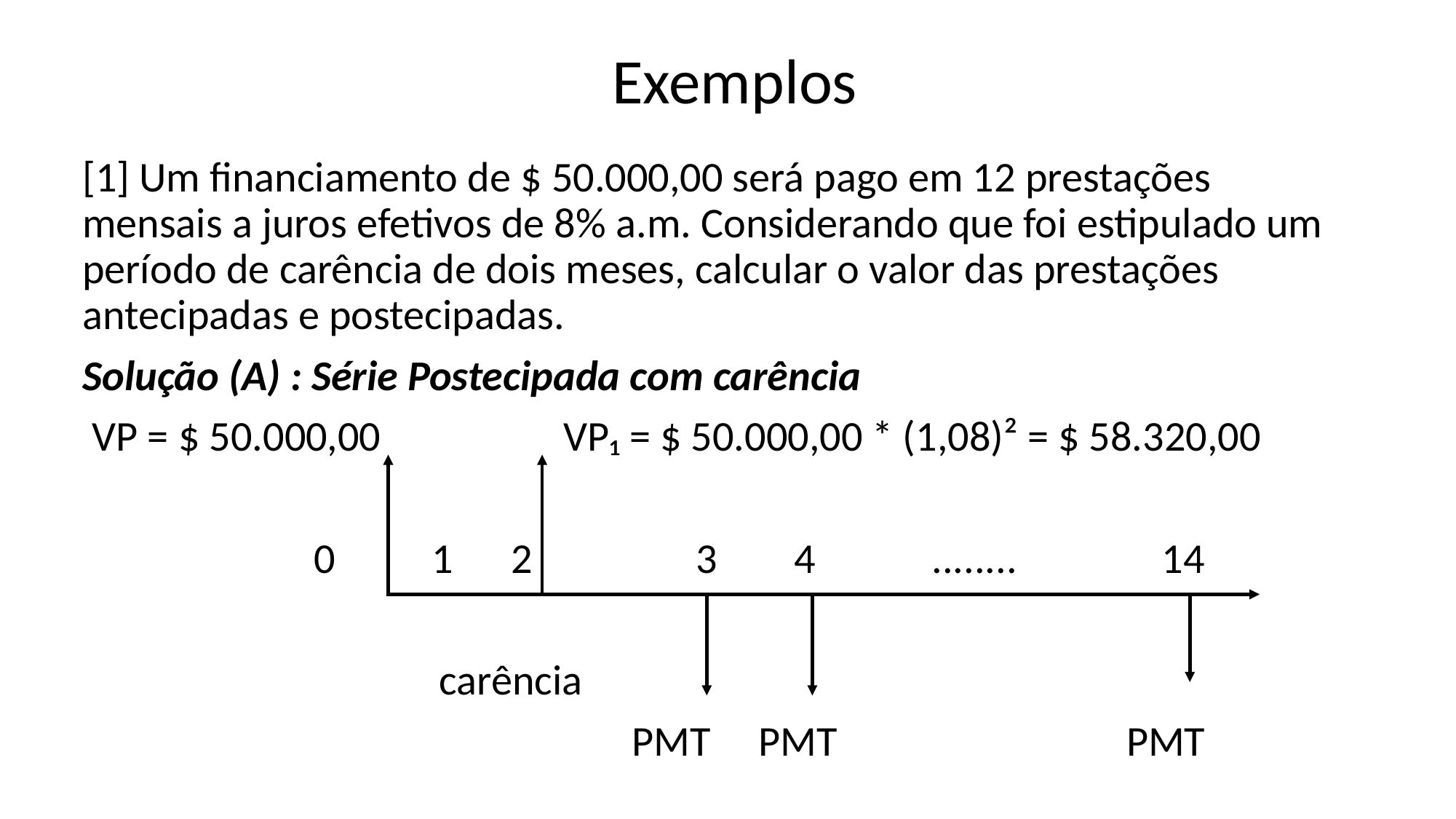

# Exemplos
[1] Um financiamento de $ 50.000,00 será pago em 12 prestações mensais a juros efetivos de 8% a.m. Considerando que foi estipulado um período de carência de dois meses, calcular o valor das prestações antecipadas e postecipadas.
Solução (A) : Série Postecipada com carência
 VP = $ 50.000,00                   VP₁ = $ 50.000,00 * (1,08)² = $ 58.320,00

                        0          1      2                 3        4            ........               14

                                     carência
                                                         PMT     PMT                              PMT